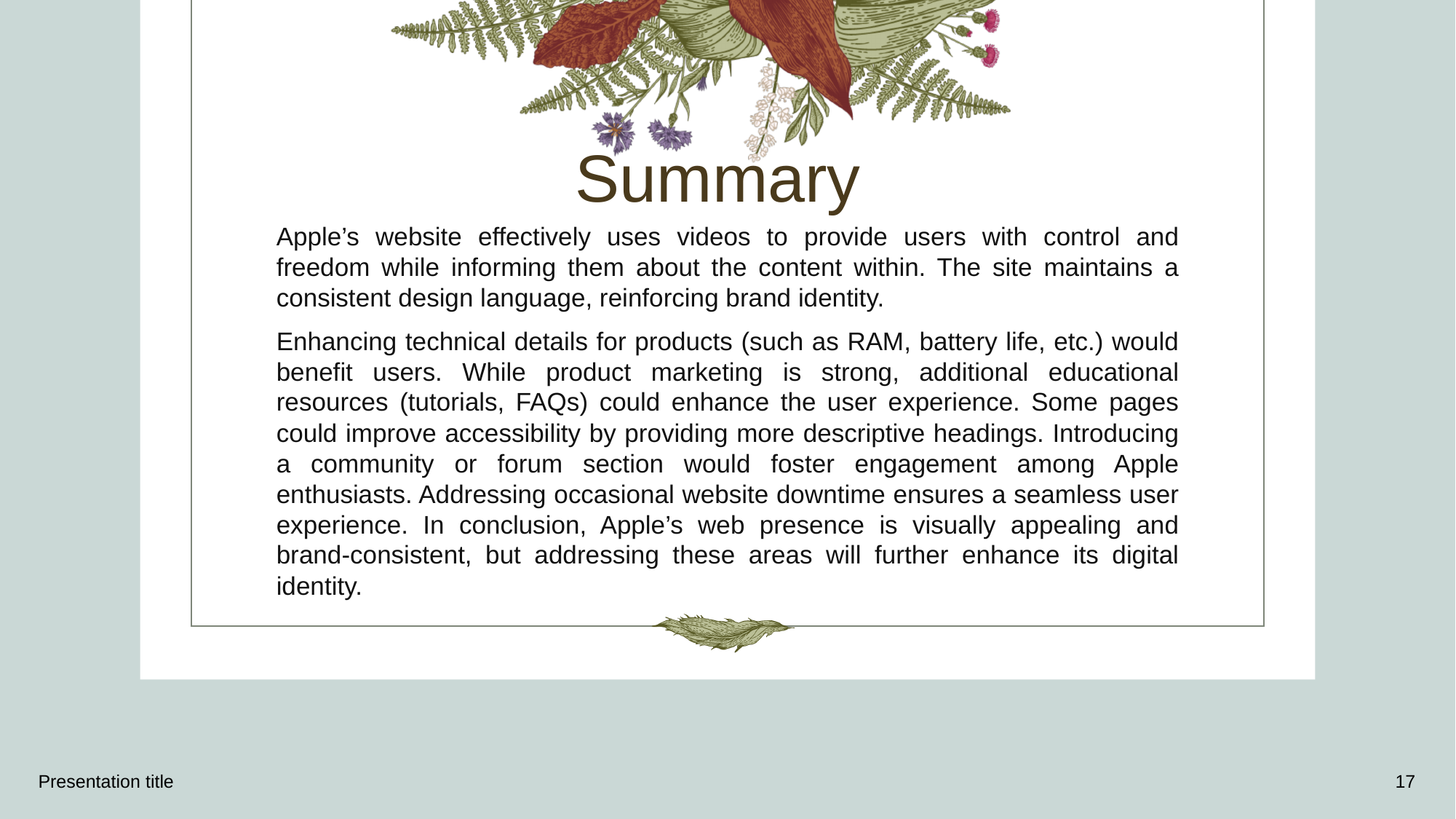

# Summary
Apple’s website effectively uses videos to provide users with control and freedom while informing them about the content within. The site maintains a consistent design language, reinforcing brand identity.
Enhancing technical details for products (such as RAM, battery life, etc.) would benefit users. While product marketing is strong, additional educational resources (tutorials, FAQs) could enhance the user experience. Some pages could improve accessibility by providing more descriptive headings. Introducing a community or forum section would foster engagement among Apple enthusiasts. Addressing occasional website downtime ensures a seamless user experience. In conclusion, Apple’s web presence is visually appealing and brand-consistent, but addressing these areas will further enhance its digital identity.
Presentation title
17